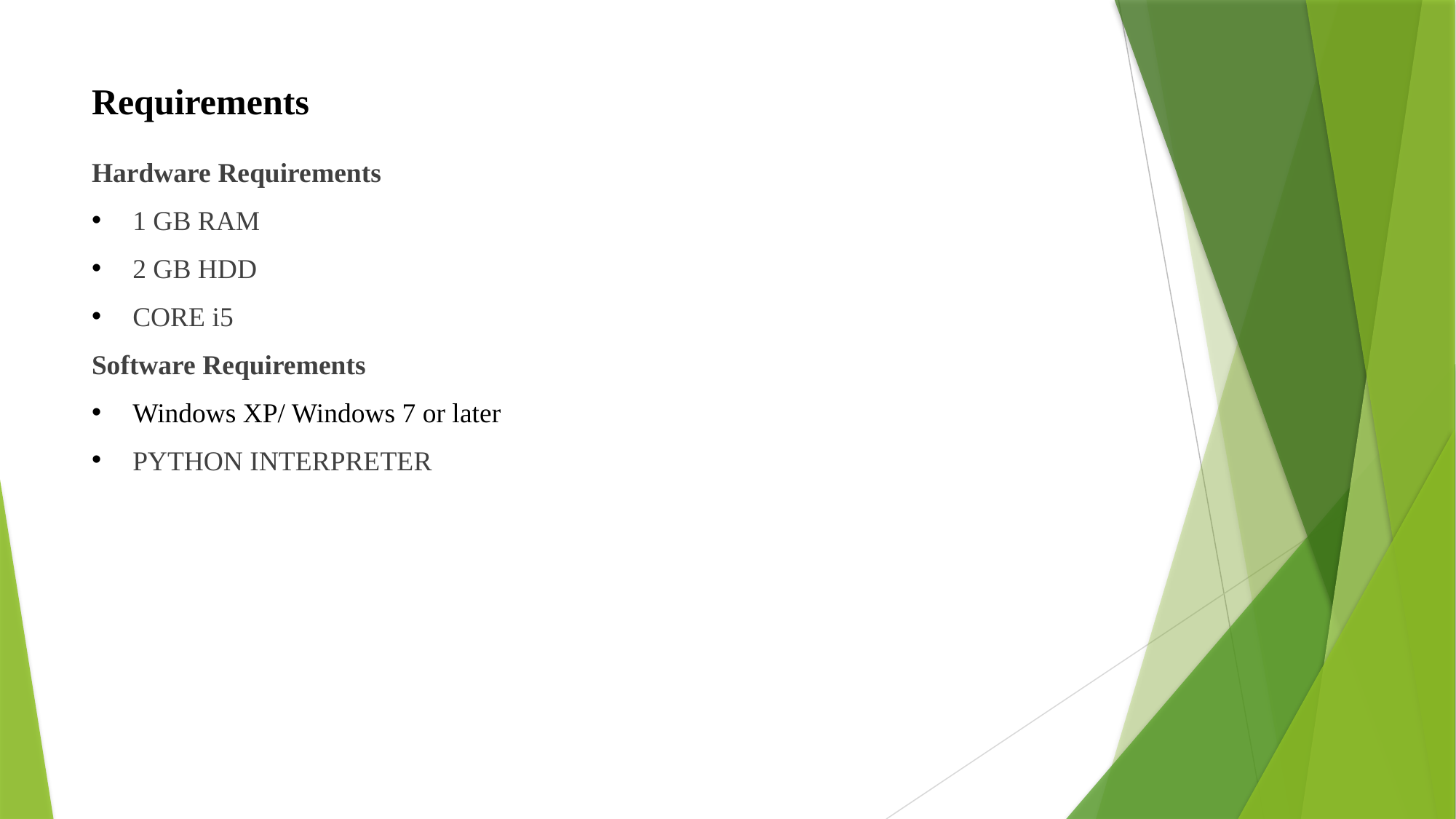

# Requirements
Hardware Requirements
1 GB RAM
2 GB HDD
CORE i5
Software Requirements
Windows XP/ Windows 7 or later
PYTHON INTERPRETER